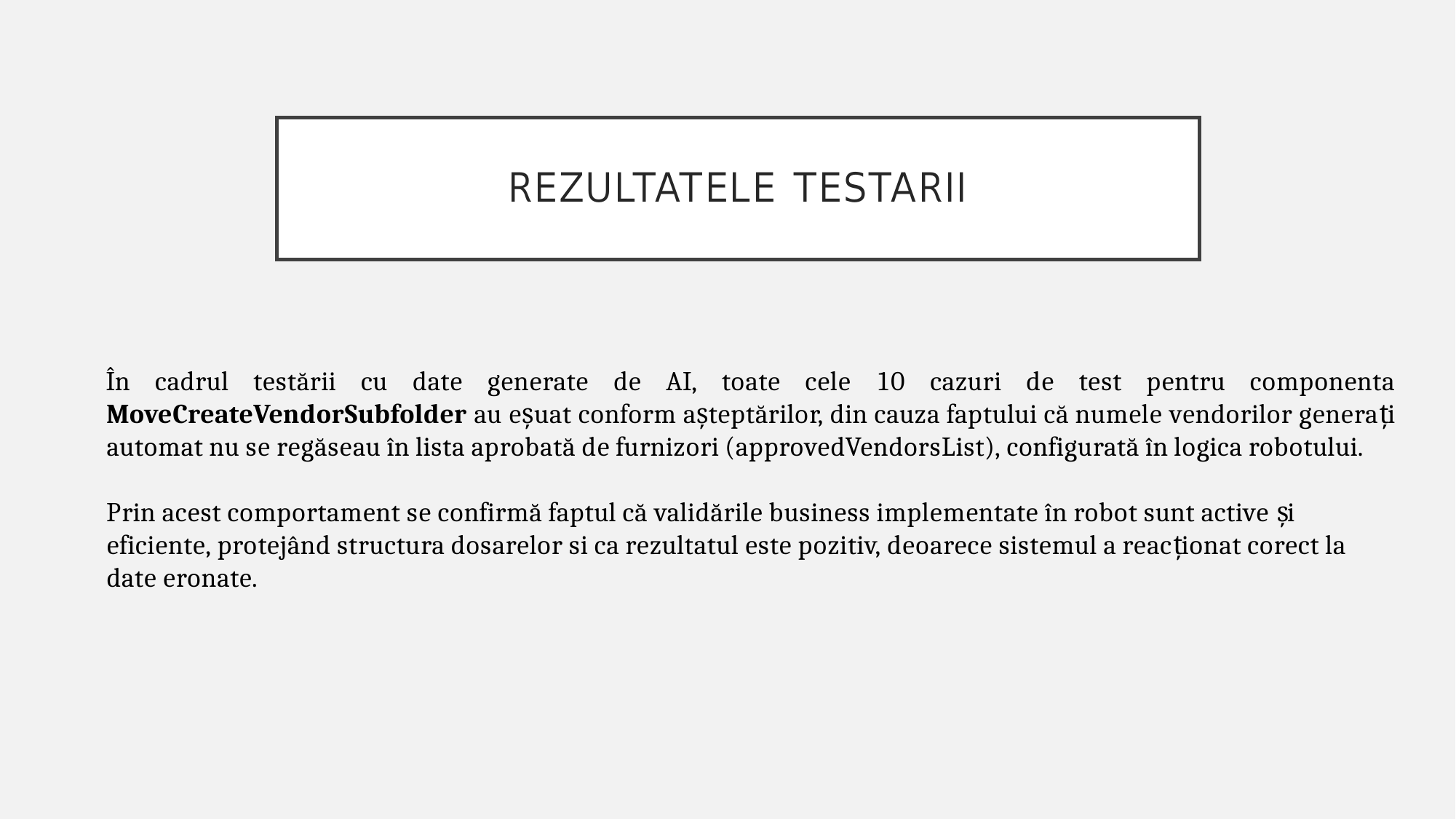

# Rezultatele testarii
În cadrul testării cu date generate de AI, toate cele 10 cazuri de test pentru componenta MoveCreateVendorSubfolder au eșuat conform așteptărilor, din cauza faptului că numele vendorilor generați automat nu se regăseau în lista aprobată de furnizori (approvedVendorsList), configurată în logica robotului.

Prin acest comportament se confirmă faptul că validările business implementate în robot sunt active și eficiente, protejând structura dosarelor si ca rezultatul este pozitiv, deoarece sistemul a reacționat corect la date eronate.